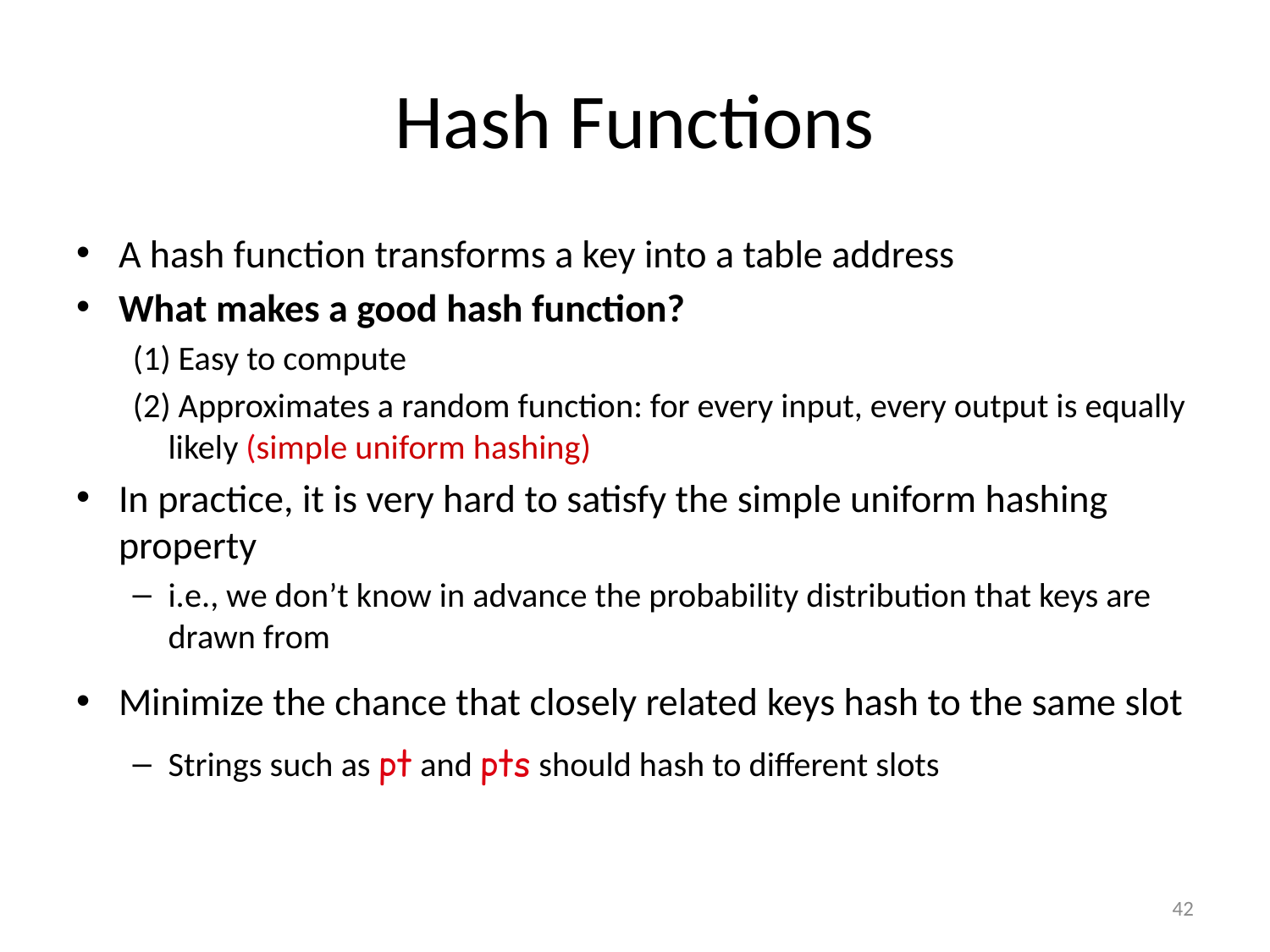

# Hash Functions
A hash function transforms a key into a table address
What makes a good hash function?
(1) Easy to compute
(2) Approximates a random function: for every input, every output is equally likely (simple uniform hashing)
In practice, it is very hard to satisfy the simple uniform hashing property
i.e., we don’t know in advance the probability distribution that keys are drawn from
Minimize the chance that closely related keys hash to the same slot
Strings such as pt and pts should hash to different slots

42